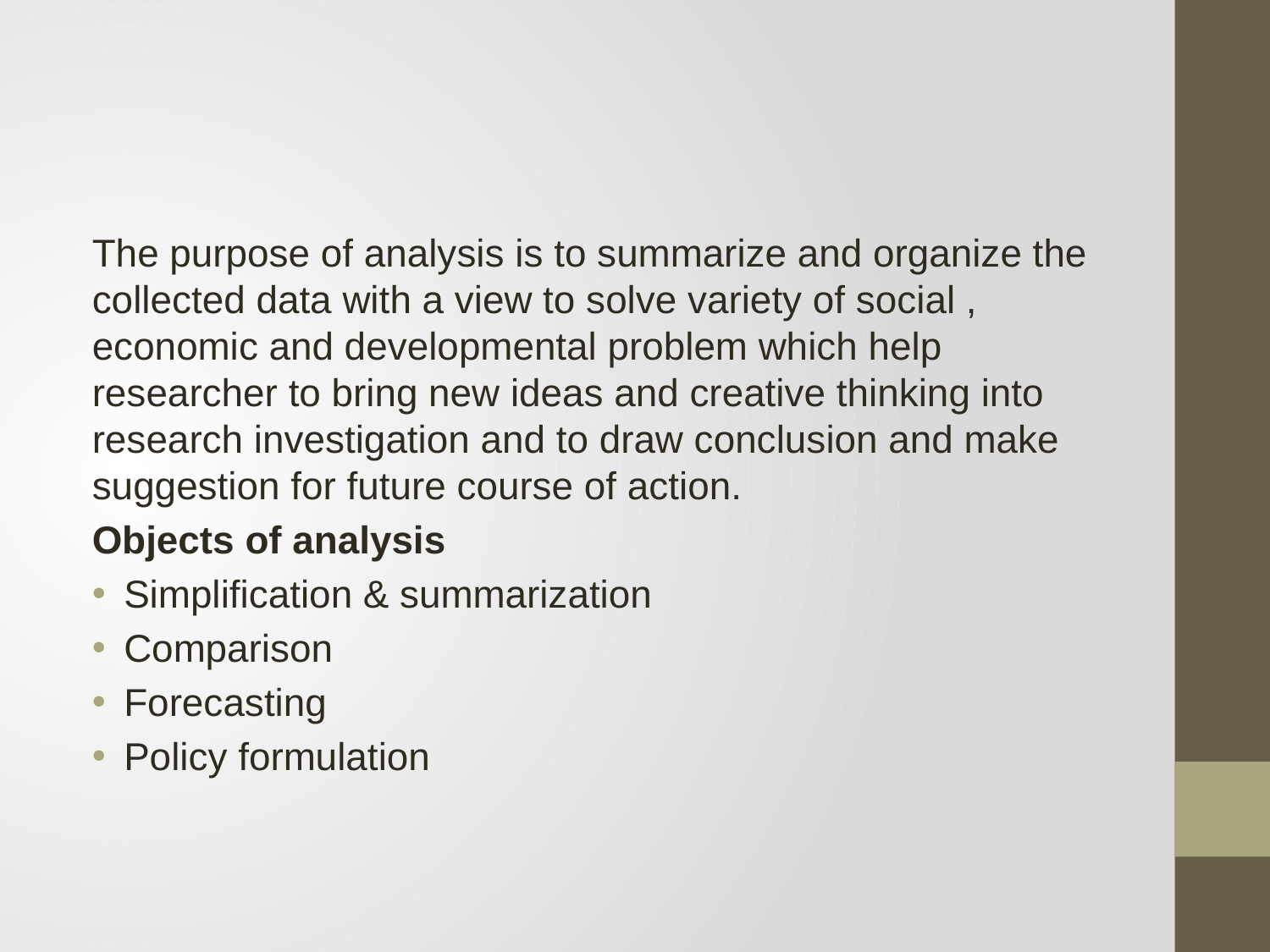

The purpose of analysis is to summarize and organize the collected data with a view to solve variety of social , economic and developmental problem which help researcher to bring new ideas and creative thinking into research investigation and to draw conclusion and make suggestion for future course of action.
Objects of analysis
Simplification & summarization
Comparison
Forecasting
Policy formulation